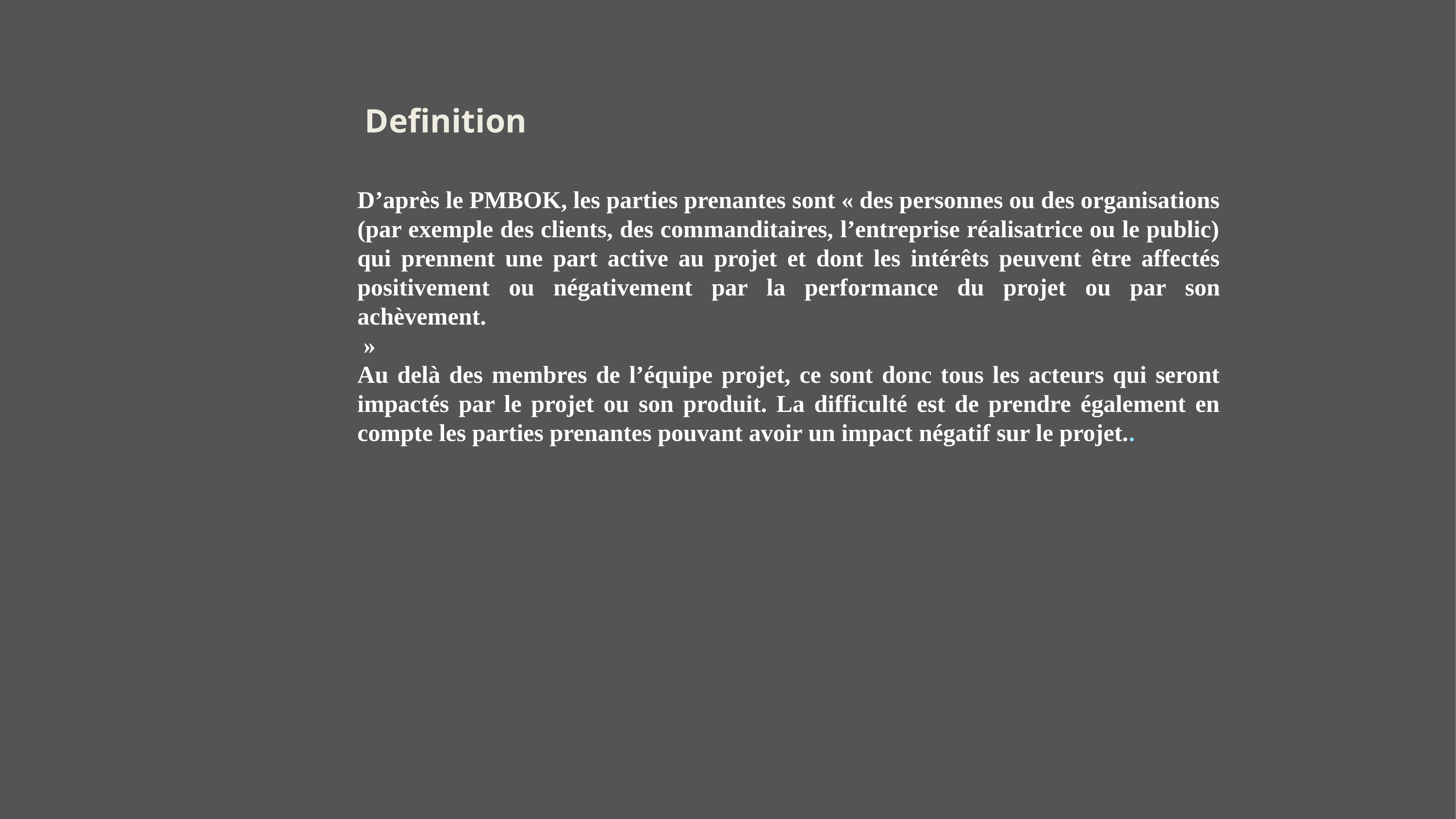

Definition
# D’après le PMBOK, les parties prenantes sont « des personnes ou des organisations (par exemple des clients, des commanditaires, l’entreprise réalisatrice ou le public) qui prennent une part active au projet et dont les intérêts peuvent être affectés positivement ou négativement par la performance du projet ou par son achèvement.  » Au delà des membres de l’équipe projet, ce sont donc tous les acteurs qui seront impactés par le projet ou son produit. La difficulté est de prendre également en compte les parties prenantes pouvant avoir un impact négatif sur le projet..